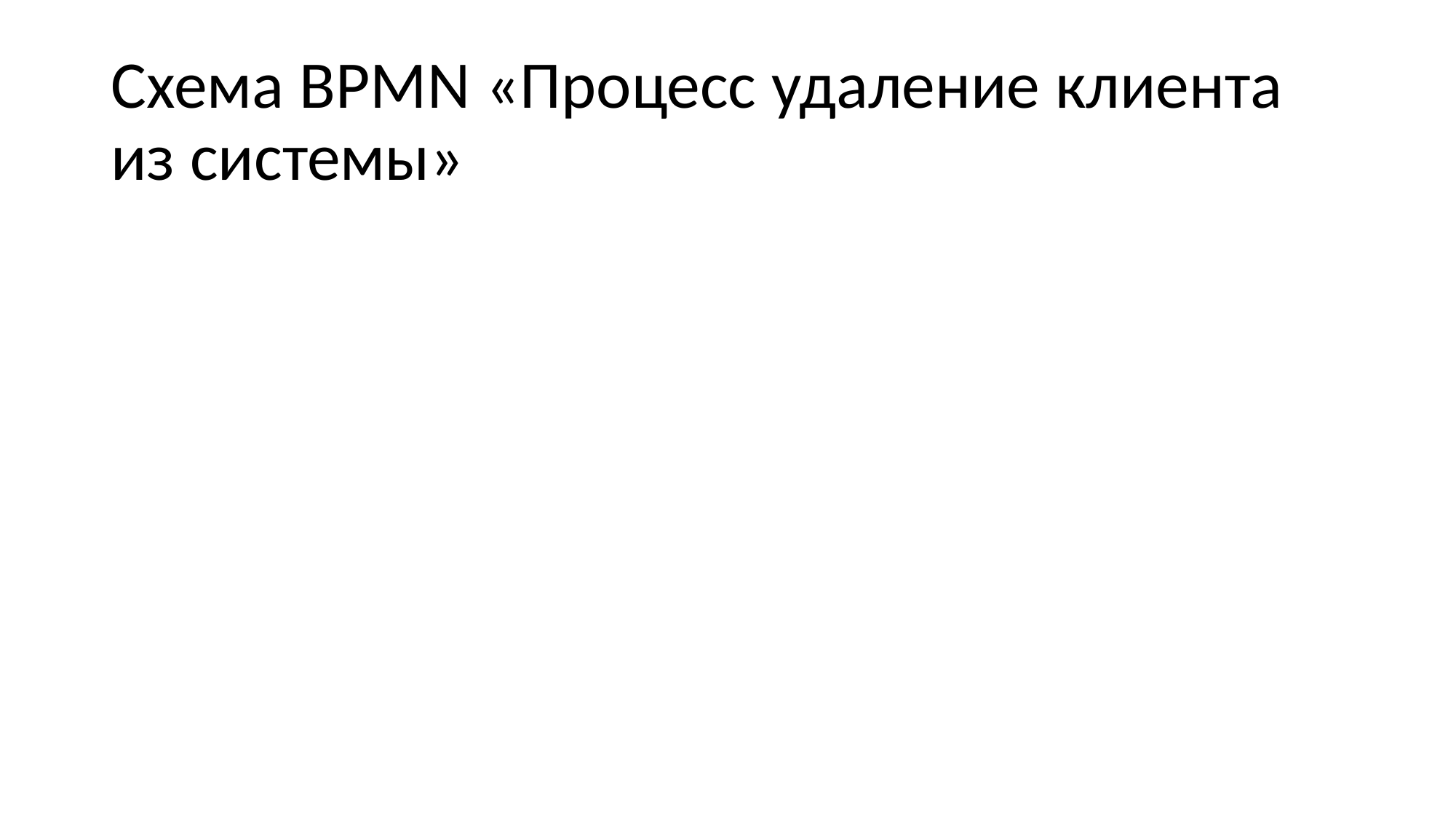

# Схема BPMN «Процесс удаление клиента из системы»